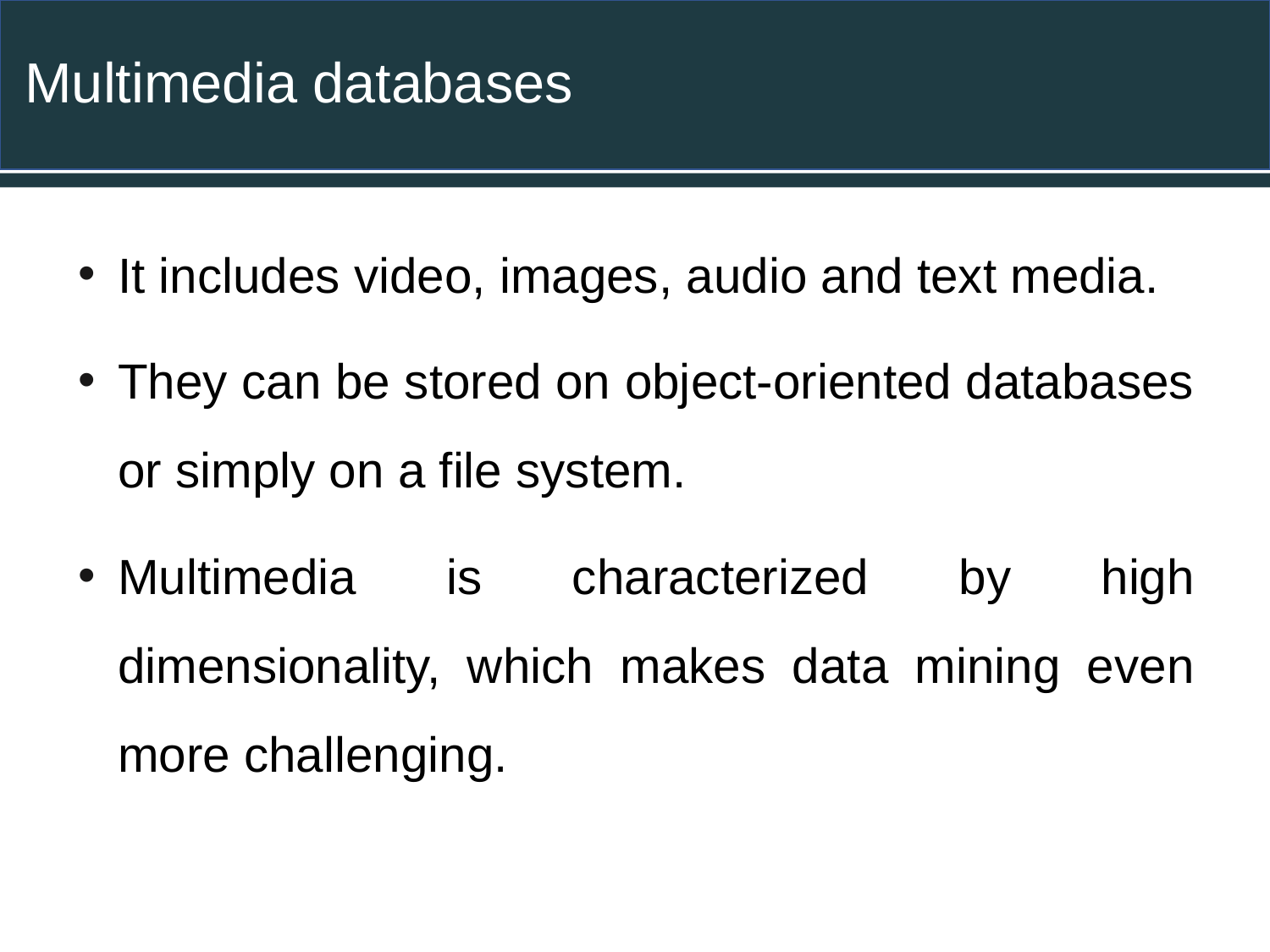

# Multimedia databases
It includes video, images, audio and text media.
They can be stored on object-oriented databases or simply on a file system.
Multimedia is characterized by high dimensionality, which makes data mining even more challenging.